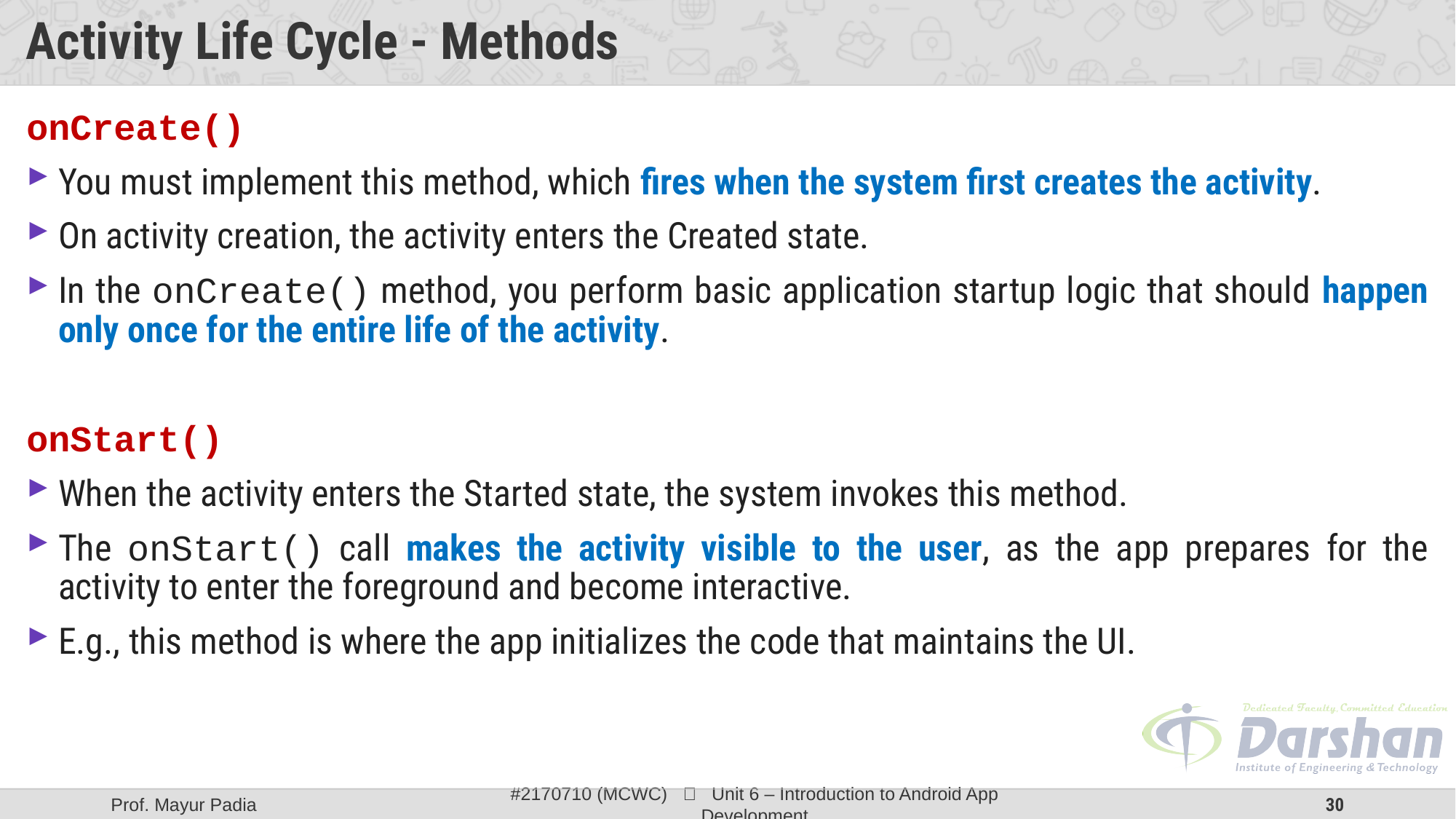

# Activity Life Cycle - Methods
onCreate()
You must implement this method, which fires when the system first creates the activity.
On activity creation, the activity enters the Created state.
In the onCreate() method, you perform basic application startup logic that should happen only once for the entire life of the activity.

onStart()
When the activity enters the Started state, the system invokes this method.
The onStart() call makes the activity visible to the user, as the app prepares for the activity to enter the foreground and become interactive.
E.g., this method is where the app initializes the code that maintains the UI.